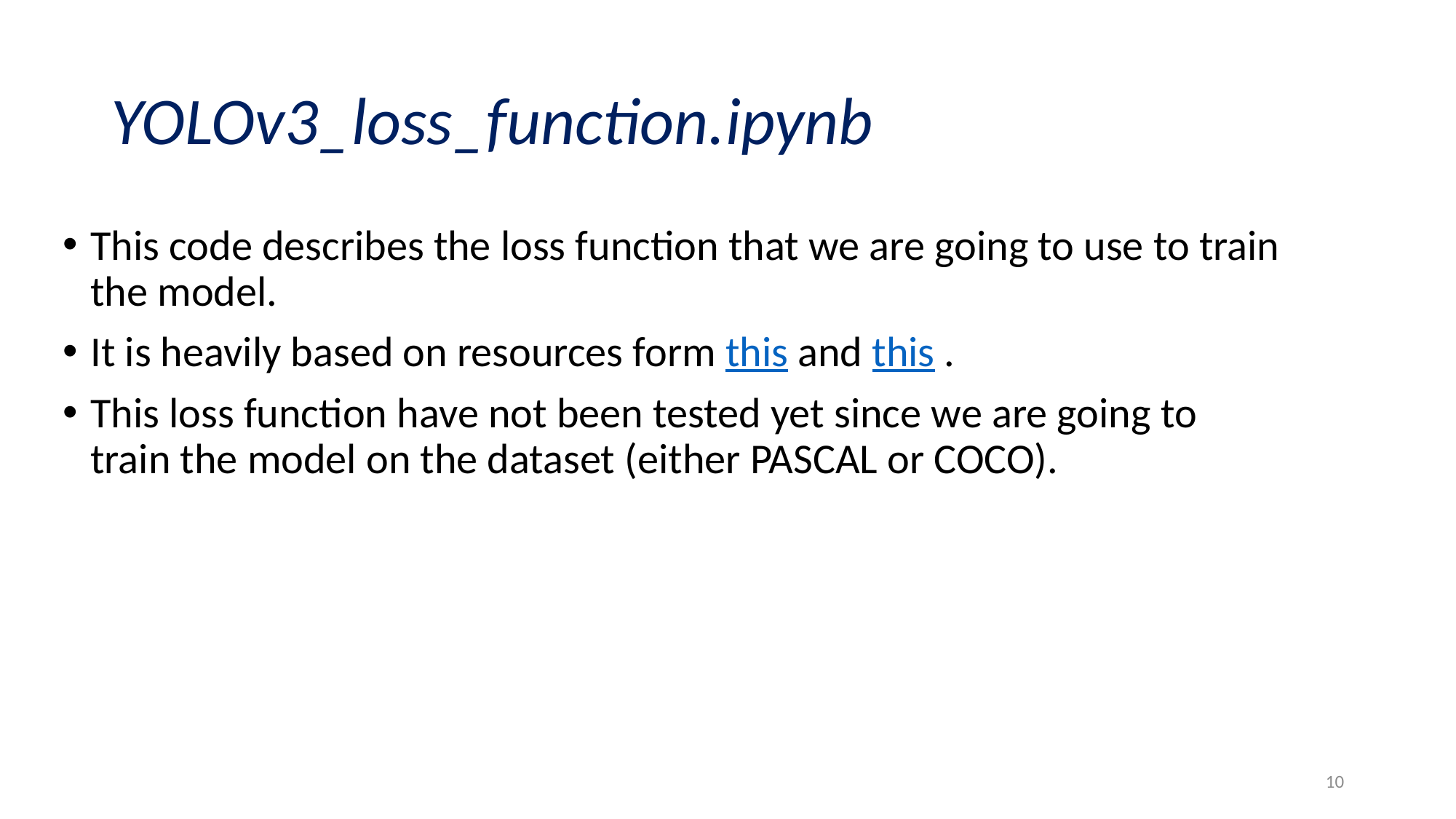

# YOLOv3_loss_function.ipynb
This code describes the loss function that we are going to use to train the model.
It is heavily based on resources form this and this .
This loss function have not been tested yet since we are going to train the model on the dataset (either PASCAL or COCO).

10